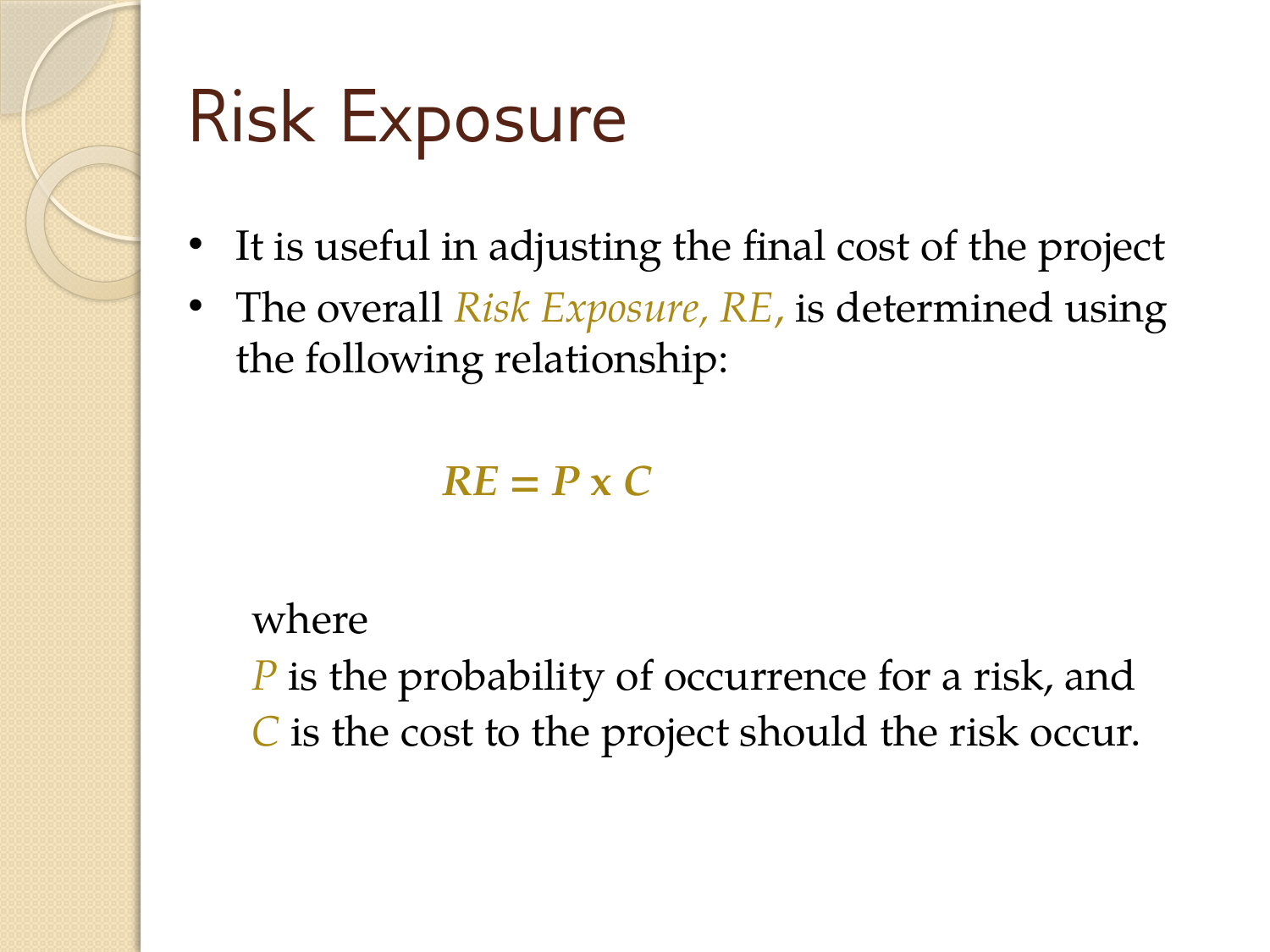

# Risk Exposure
It is useful in adjusting the final cost of the project
The overall Risk Exposure, RE, is determined using the following relationship:

		RE = P x C

where
P is the probability of occurrence for a risk, and
C is the cost to the project should the risk occur.